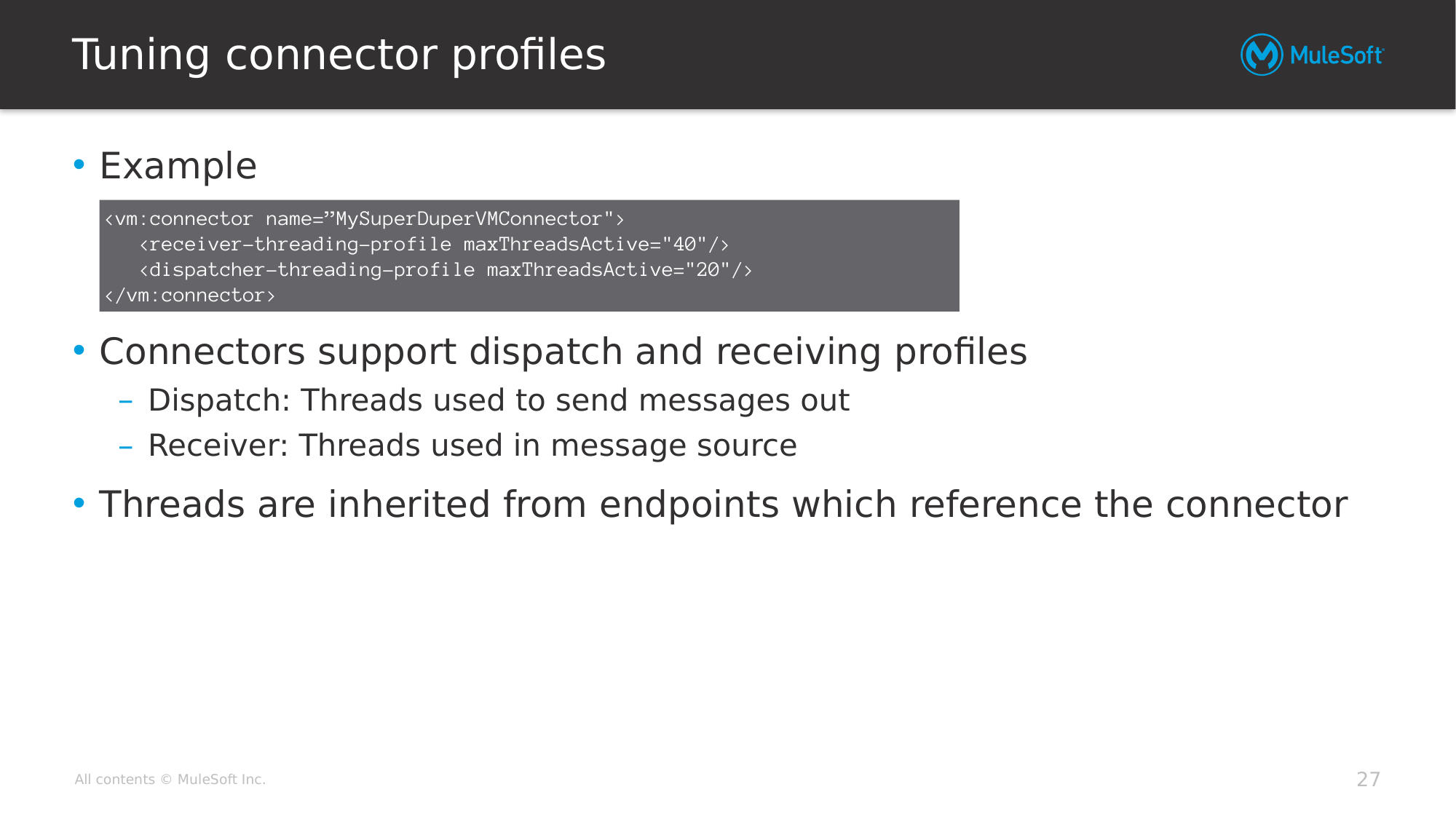

# Tuning connector profiles
Example

Connectors support dispatch and receiving profiles
Dispatch: Threads used to send messages out
Receiver: Threads used in message source
Threads are inherited from endpoints which reference the connector
<vm:connector name=”MySuperDuperVMConnector">
   <receiver-threading-profile maxThreadsActive="40"/>
   <dispatcher-threading-profile maxThreadsActive="20"/>
</vm:connector>
27